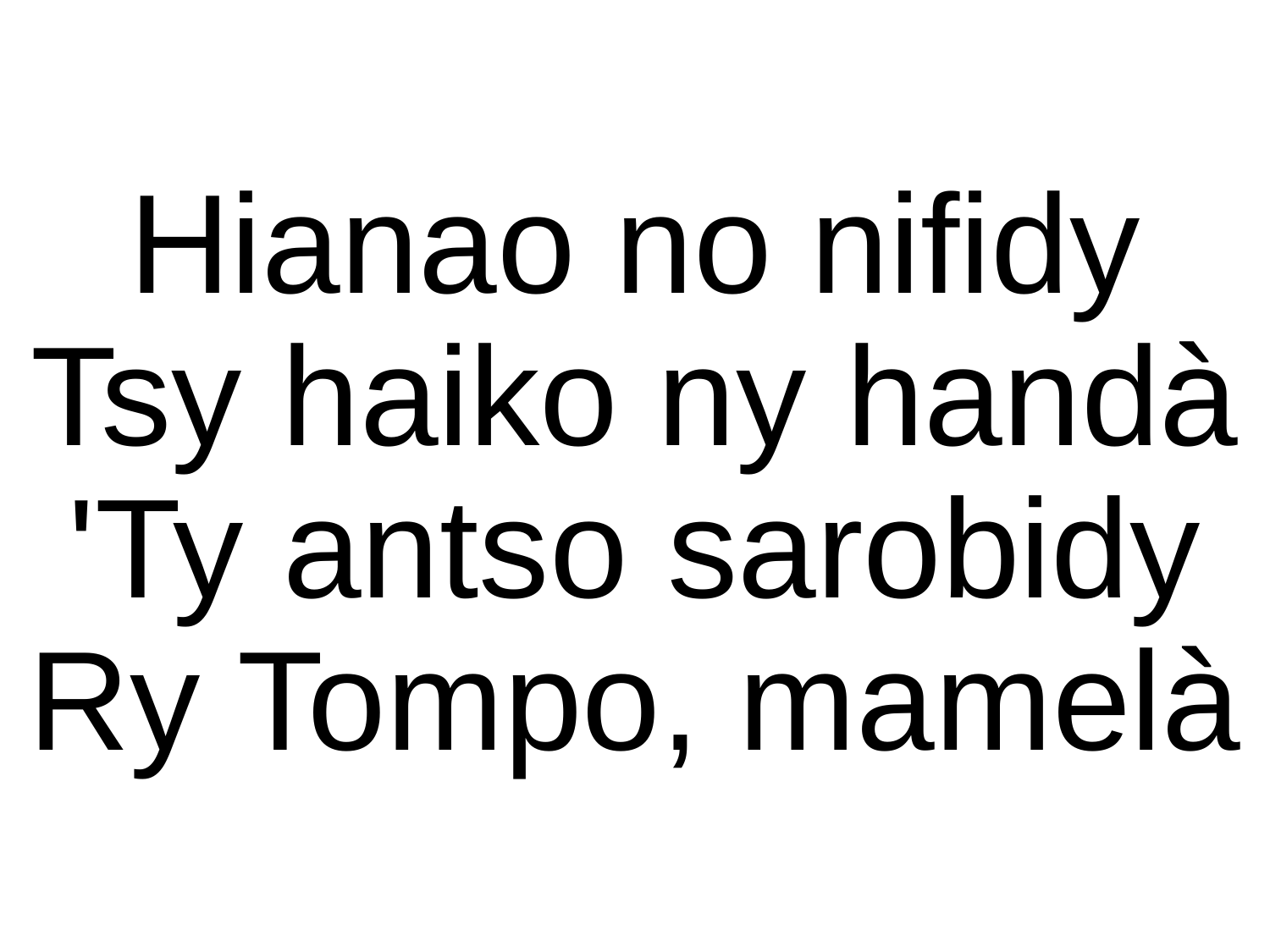

Hianao no nifidy
Tsy haiko ny handà
'Ty antso sarobidy
Ry Tompo, mamelà